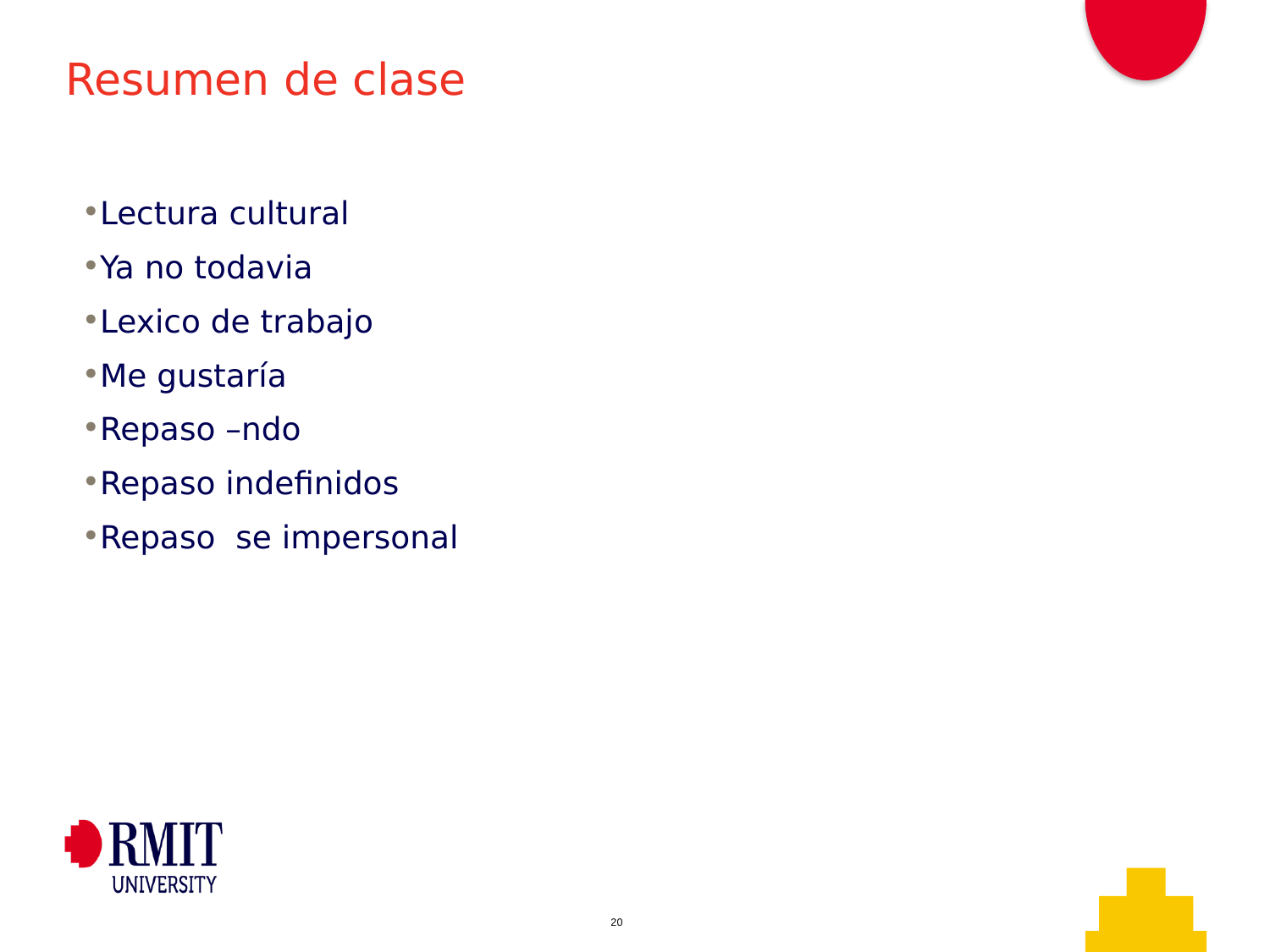

# Resumen de clase
Lectura cultural
Ya no todavia
Lexico de trabajo
Me gustaría
Repaso –ndo
Repaso indefinidos
Repaso  se impersonal